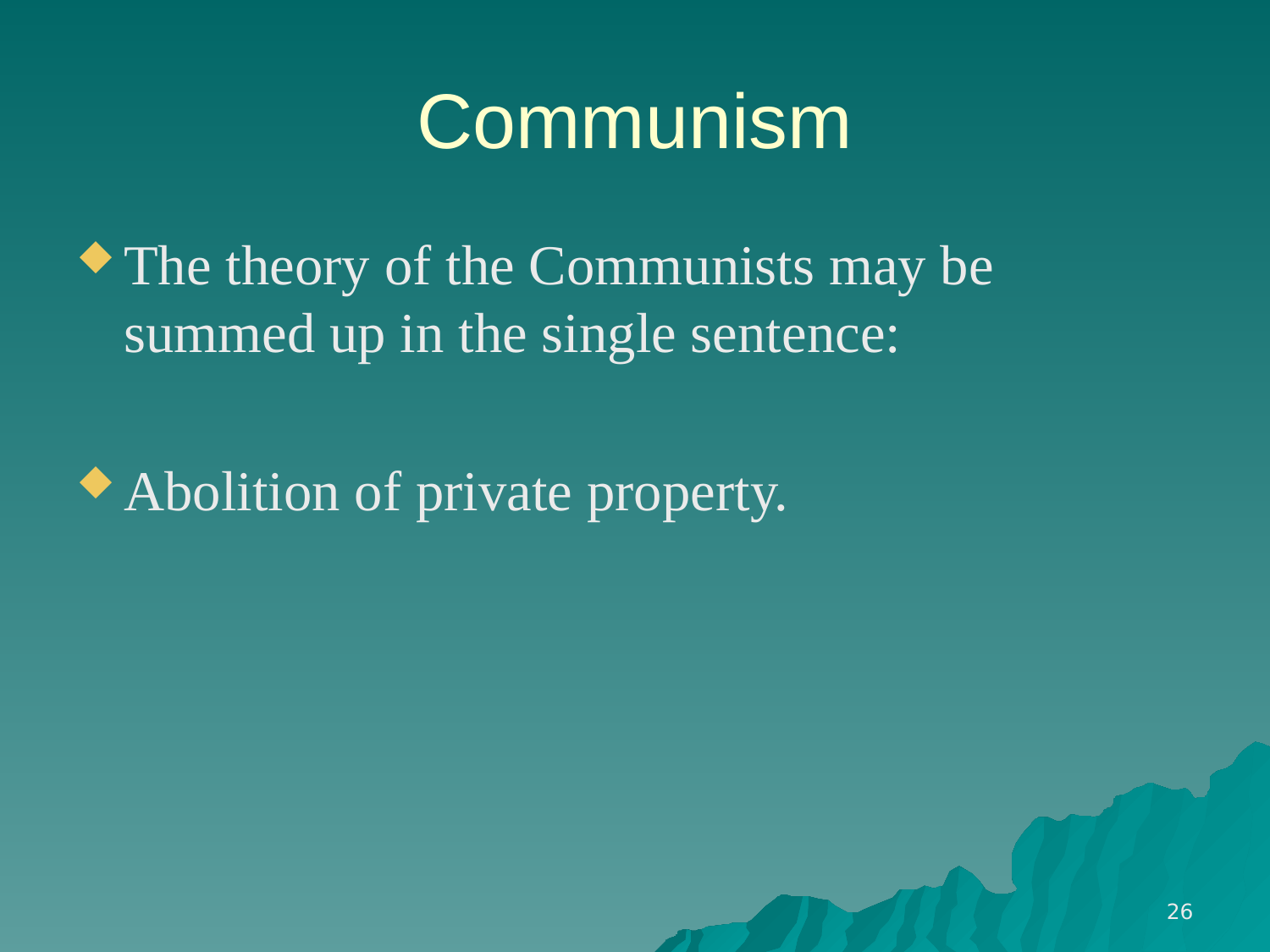

# Communism
The theory of the Communists may be summed up in the single sentence:

Abolition of private property.

26